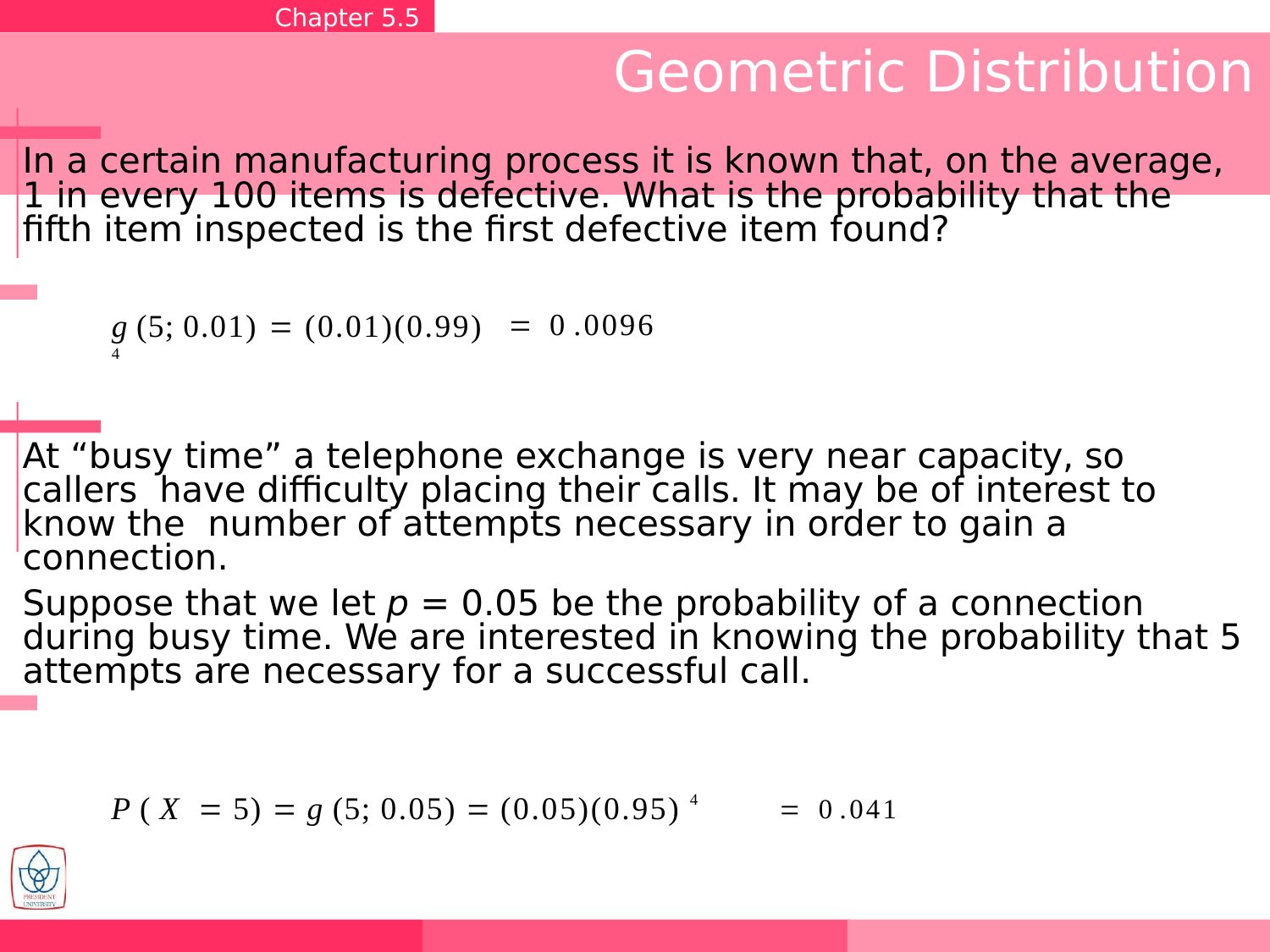

Chapter 5.5	Negative Binomial and Geometric Distributions
# Geometric Distribution

In a certain manufacturing process it is known that, on the average,  1 in every 100 items is defective. What is the probability that the  fifth item inspected is the first defective item found?

=	0 .0096
g (5; 0.01) = (0.01)(0.99) 4

At “busy time” a telephone exchange is very near capacity, so callers  have difficulty placing their calls. It may be of interest to know the  number of attempts necessary in order to gain a connection.
Suppose that we let p = 0.05 be the probability of a connection  during busy time. We are interested in knowing the probability that 5  attempts are necessary for a successful call.

P ( X  = 5) = g (5; 0.05) = (0.05)(0.95) 4	=	0 .041